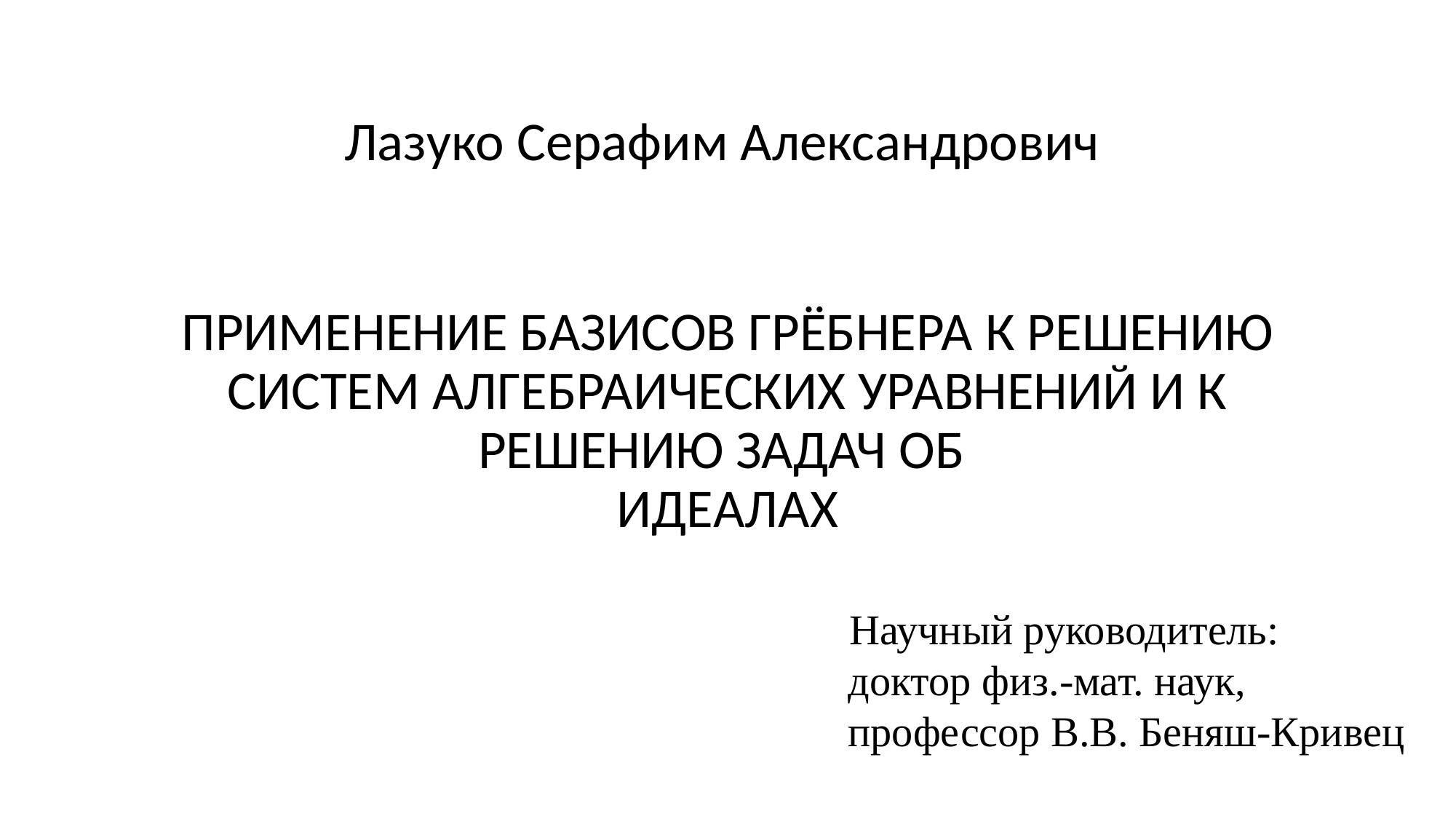

# Лазуко Серафим Александрович

ПРИМЕНЕНИЕ БАЗИСОВ ГРЁБНЕРА К РЕШЕНИЮ СИСТЕМ АЛГЕБРАИЧЕСКИХ УРАВНЕНИЙ И К РЕШЕНИЮ ЗАДАЧ ОБ
ИДЕАЛАХ
Научный руководитель:
    доктор физ.-мат. наук,
    профессор В.В. Беняш-Кривец